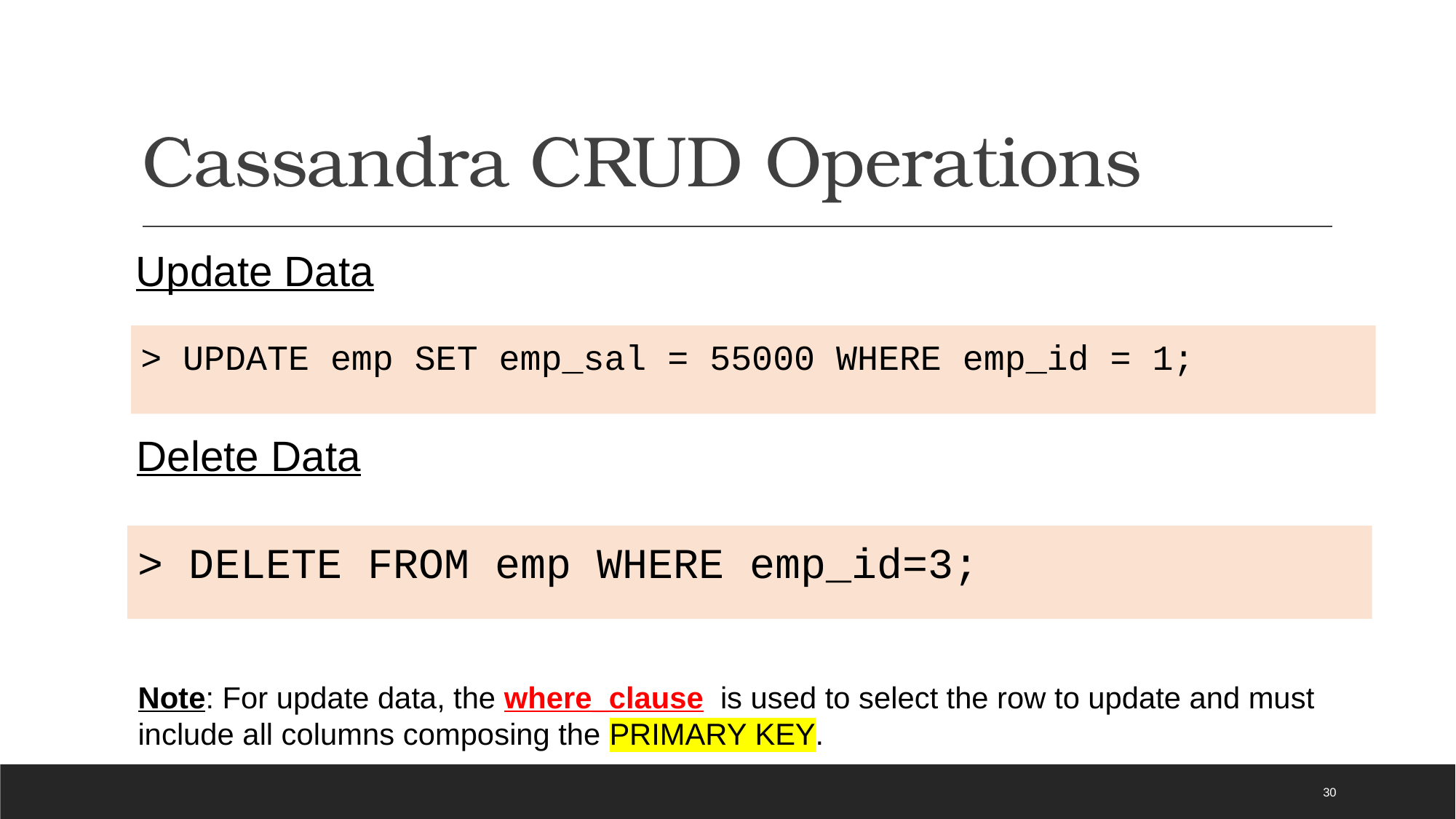

# Cassandra CRUD Operations
Update Data

> UPDATE emp SET emp_sal = 55000 WHERE emp_id = 1;
Delete Data

> DELETE FROM emp WHERE emp_id=3;

Note: For update data, the where_clause  is used to select the row to update and must include all columns composing the PRIMARY KEY.
30